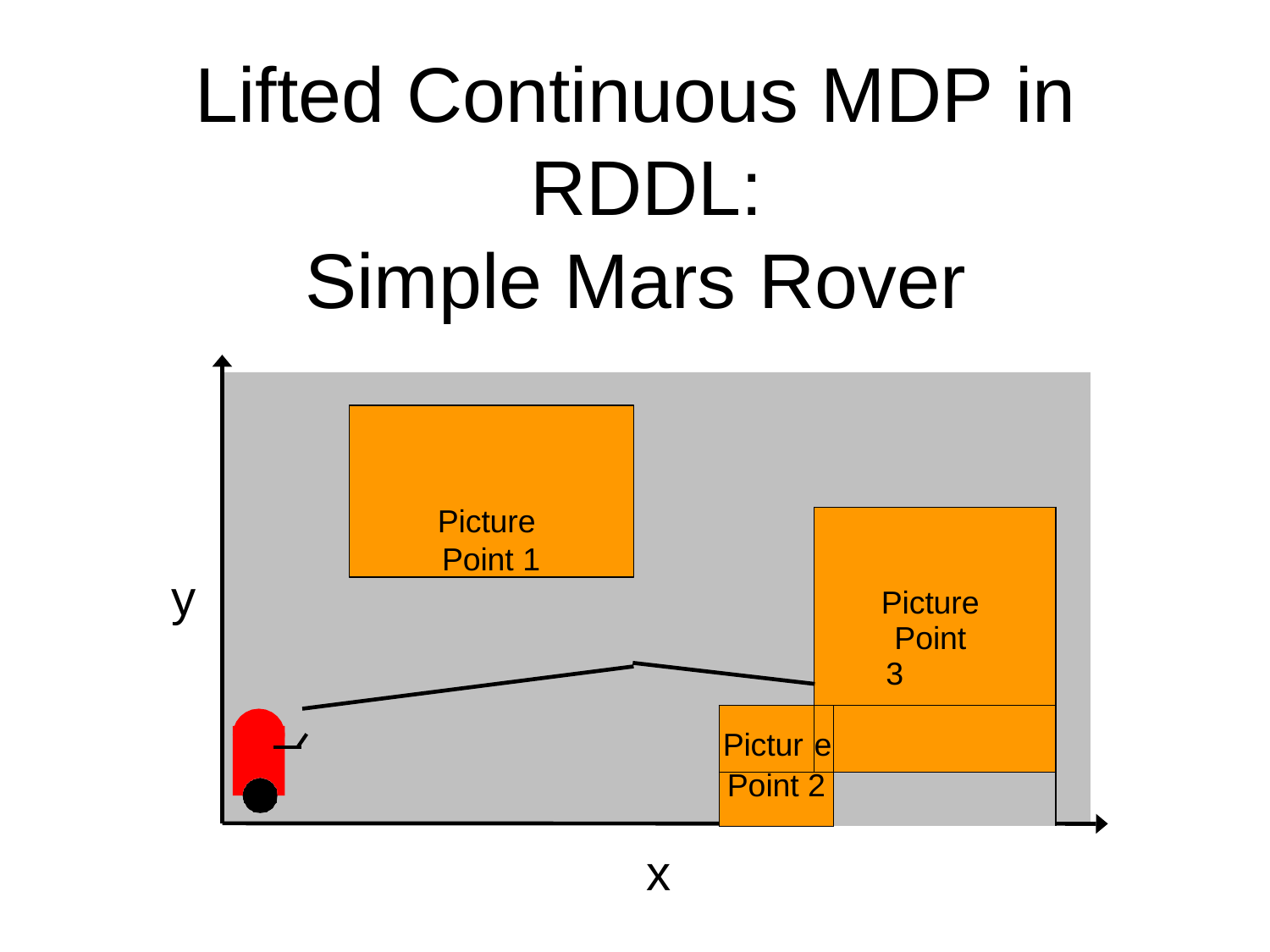

# Lifted Continuous MDP in  RDDL:
Simple Mars Rover

Picture
Point 1
|  | Picture Point 3 |  |
| --- | --- | --- |
| Pictur | e |  |
| Point 2 |  |  |
y

x